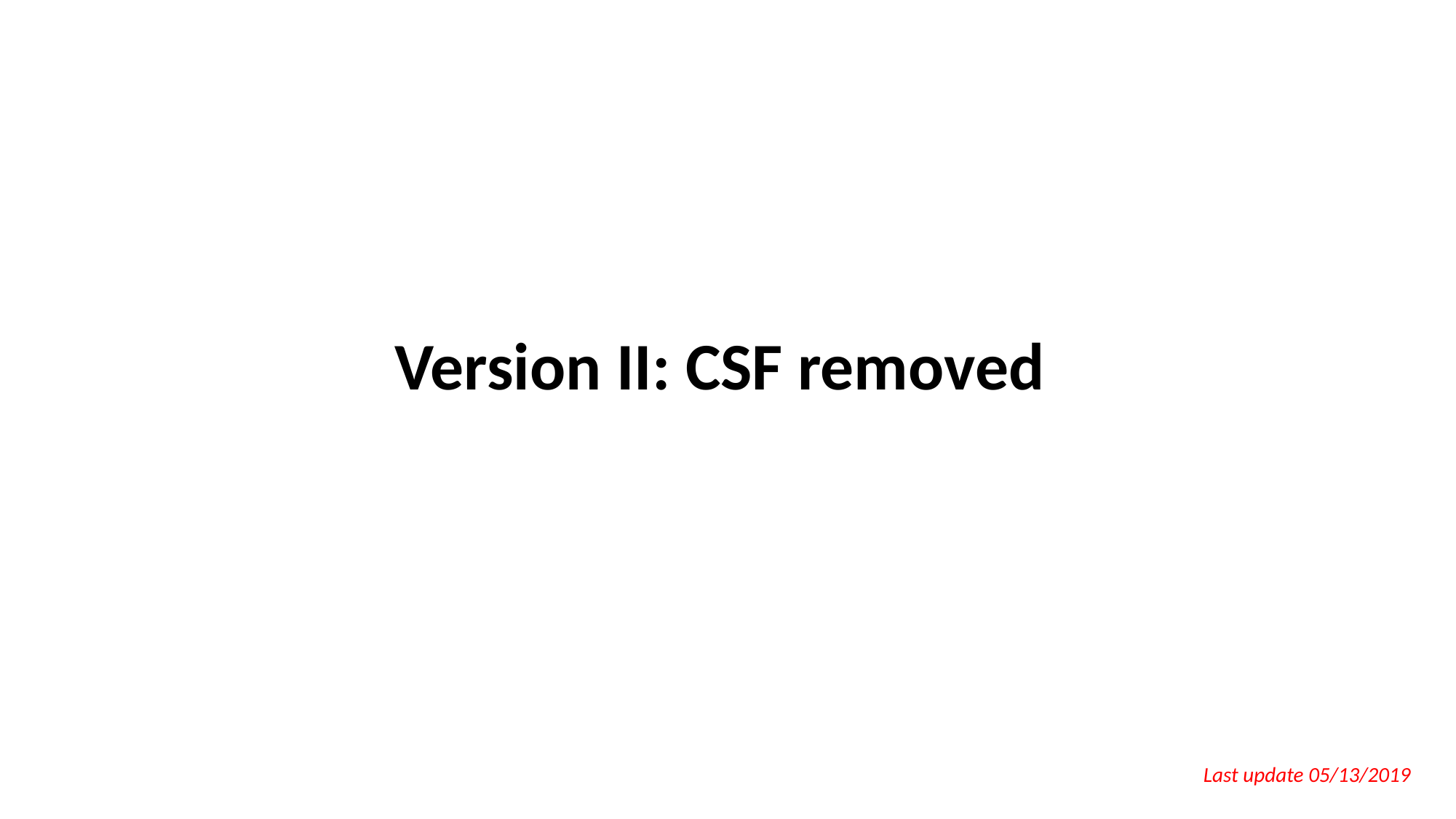

Version II: CSF removed
Last update 05/13/2019